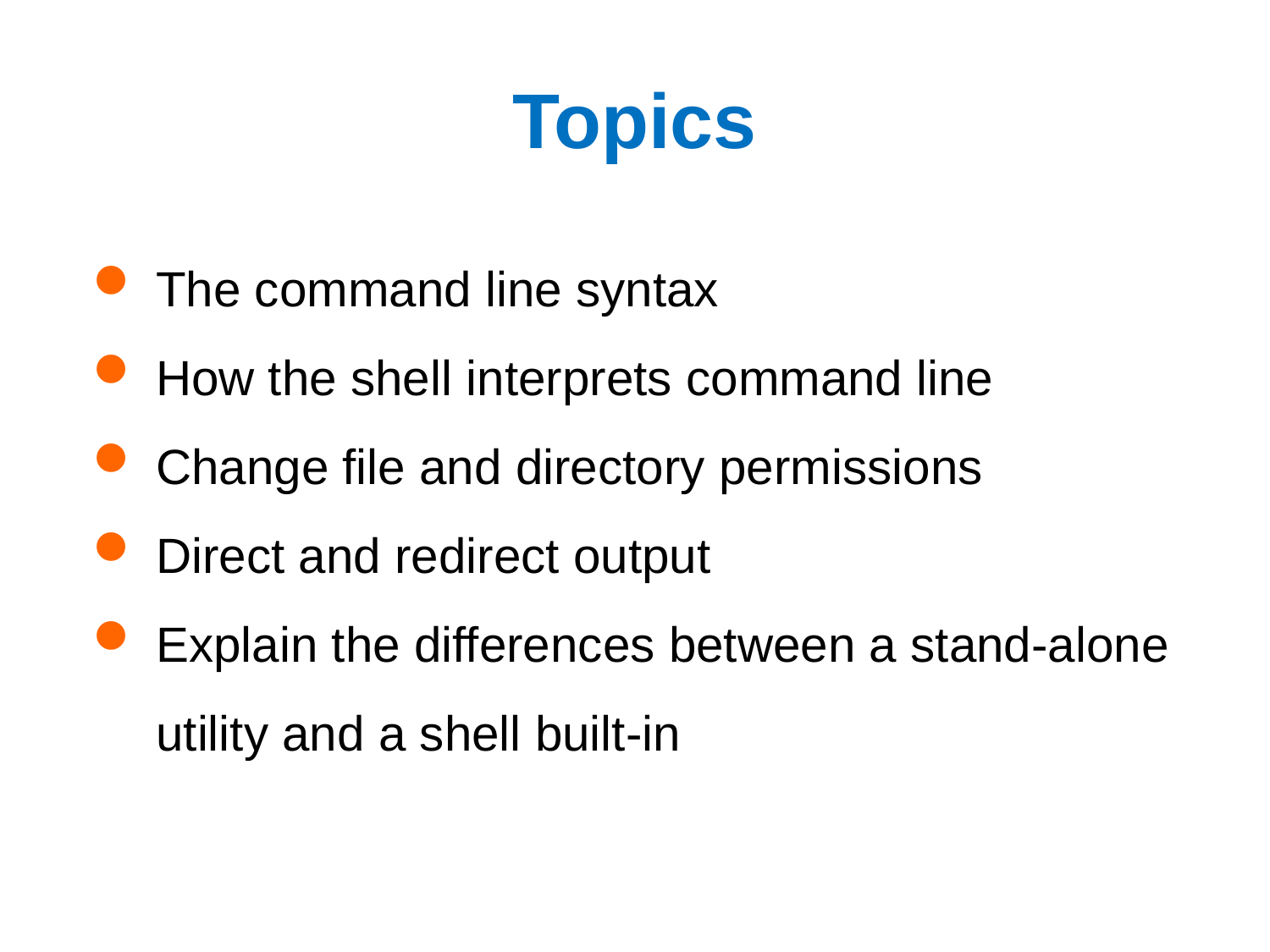

# Topics
The command line syntax
How the shell interprets command line
Change file and directory permissions
Direct and redirect output
Explain the differences between a stand-alone utility and a shell built-in